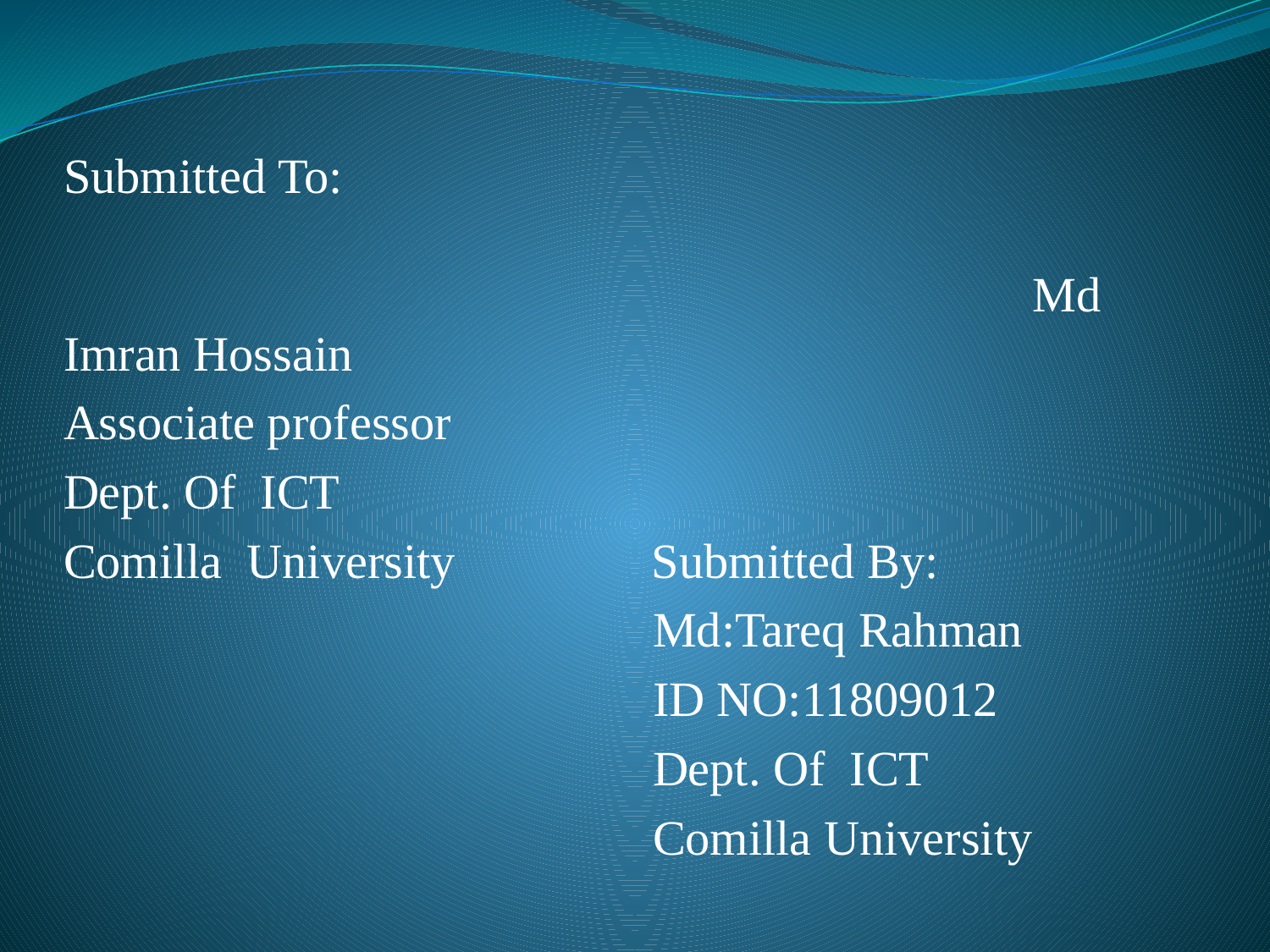

Submitted To:                                                                                                                                                                                                                                          Md Imran Hossain
Associate professor
Dept. Of  ICT
Comilla  University                Submitted By:
                                                Md:Tareq Rahman
                                                ID NO:11809012
                                                Dept. Of  ICT
                                                Comilla University